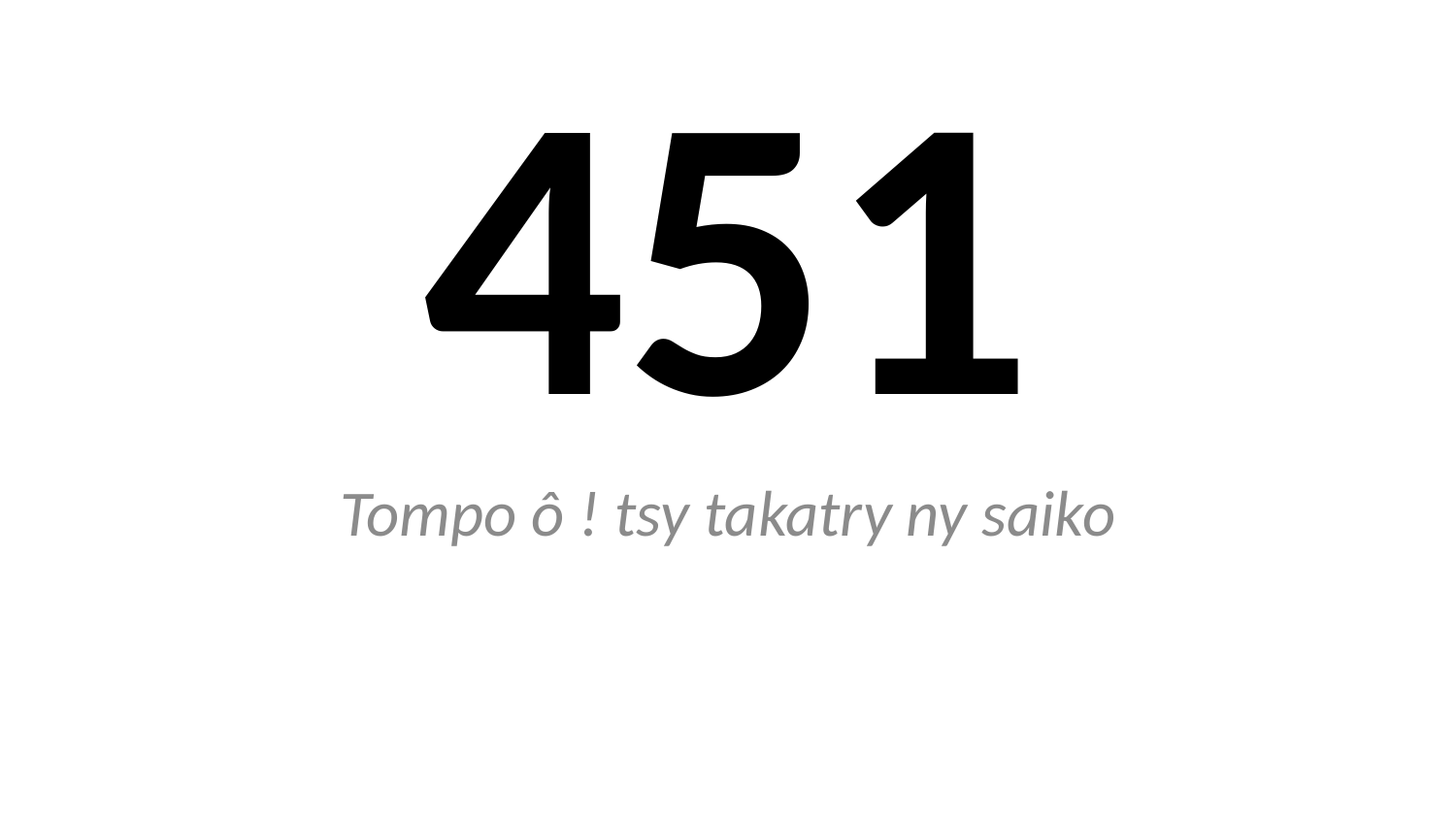

# 451
Tompo ô ! tsy takatry ny saiko